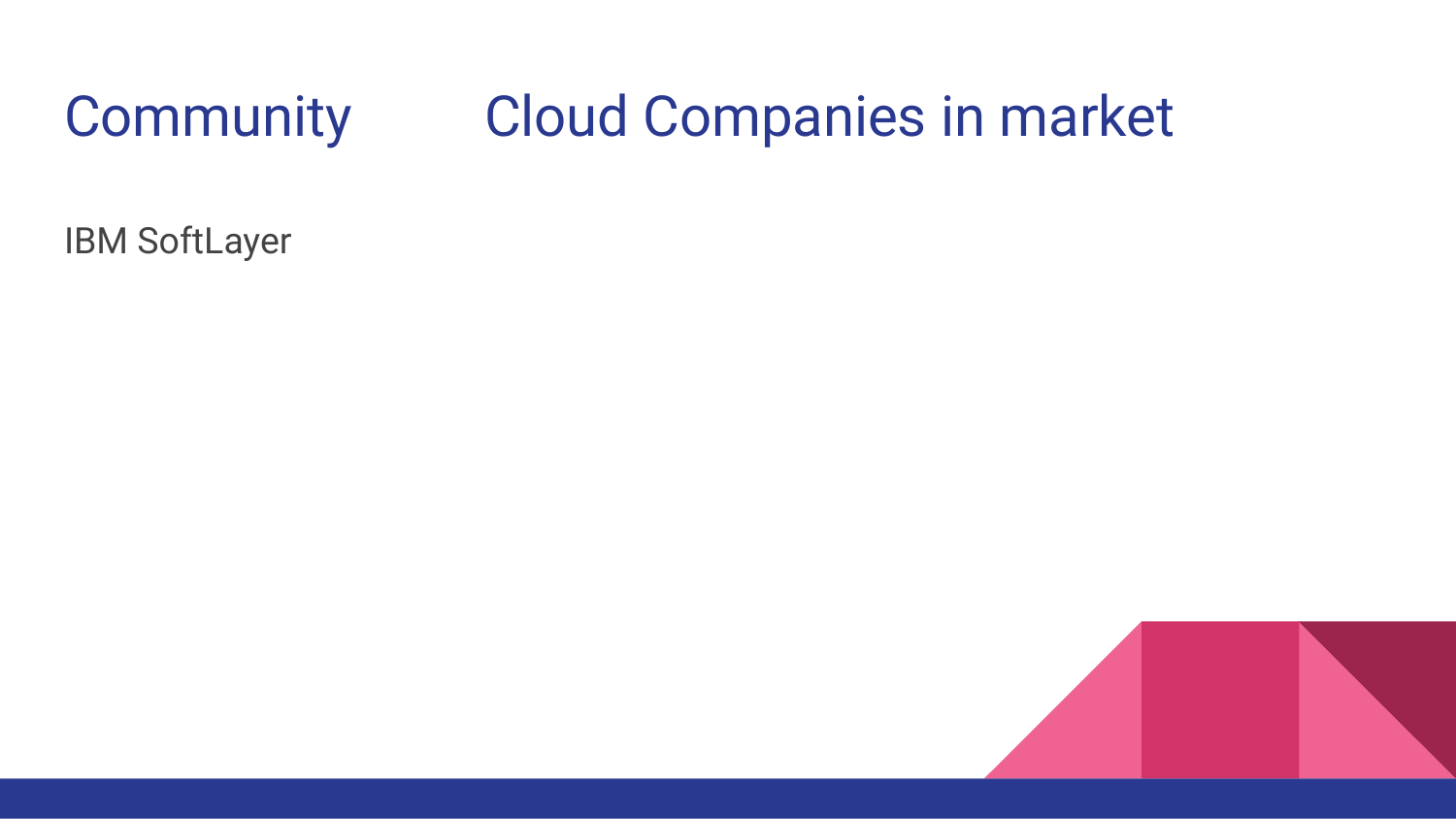

# Community	 Cloud Companies in market

IBM SoftLayer